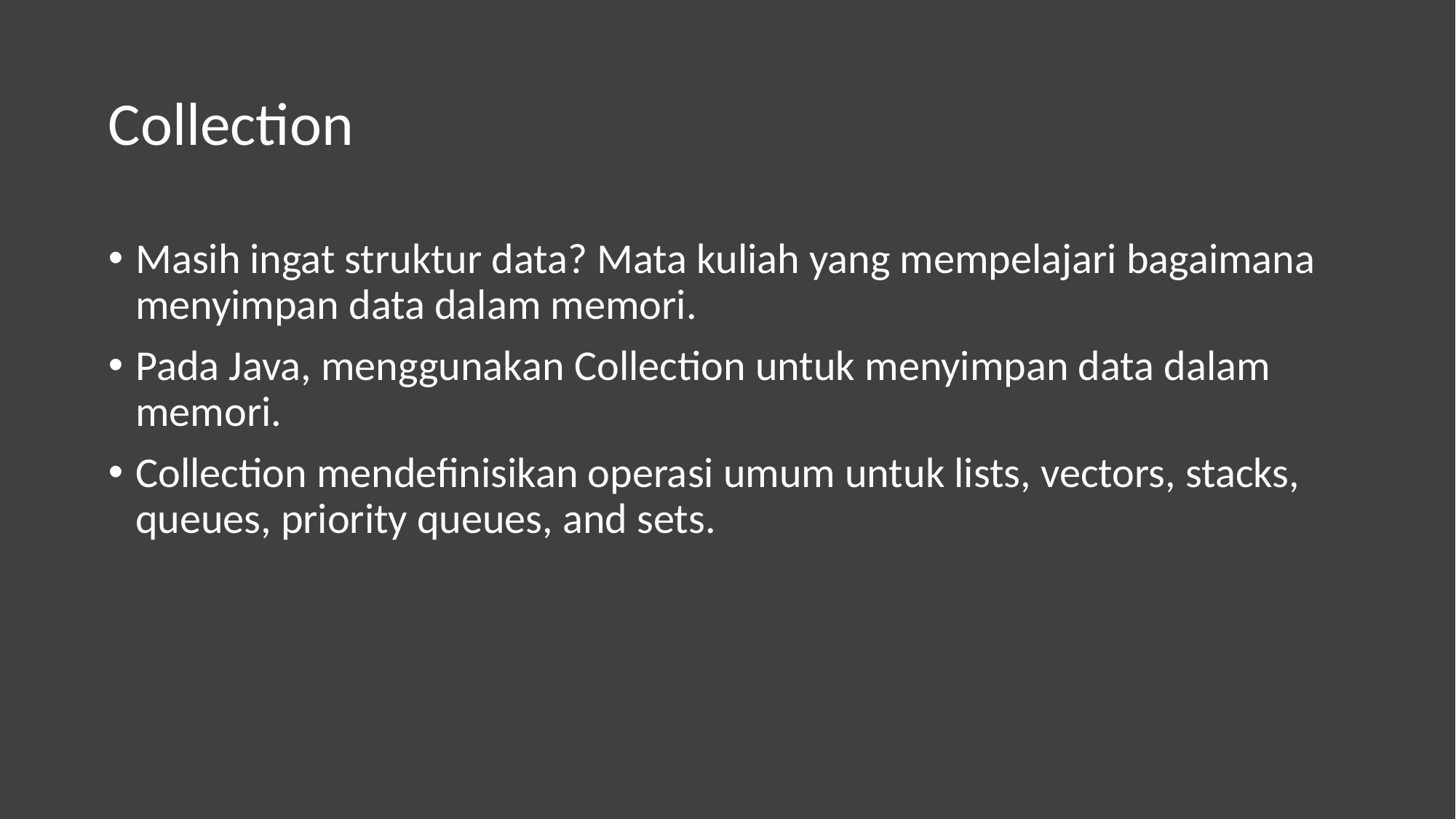

# Collection
Masih ingat struktur data? Mata kuliah yang mempelajari bagaimana menyimpan data dalam memori.
Pada Java, menggunakan Collection untuk menyimpan data dalam memori.
Collection mendefinisikan operasi umum untuk lists, vectors, stacks, queues, priority queues, and sets.